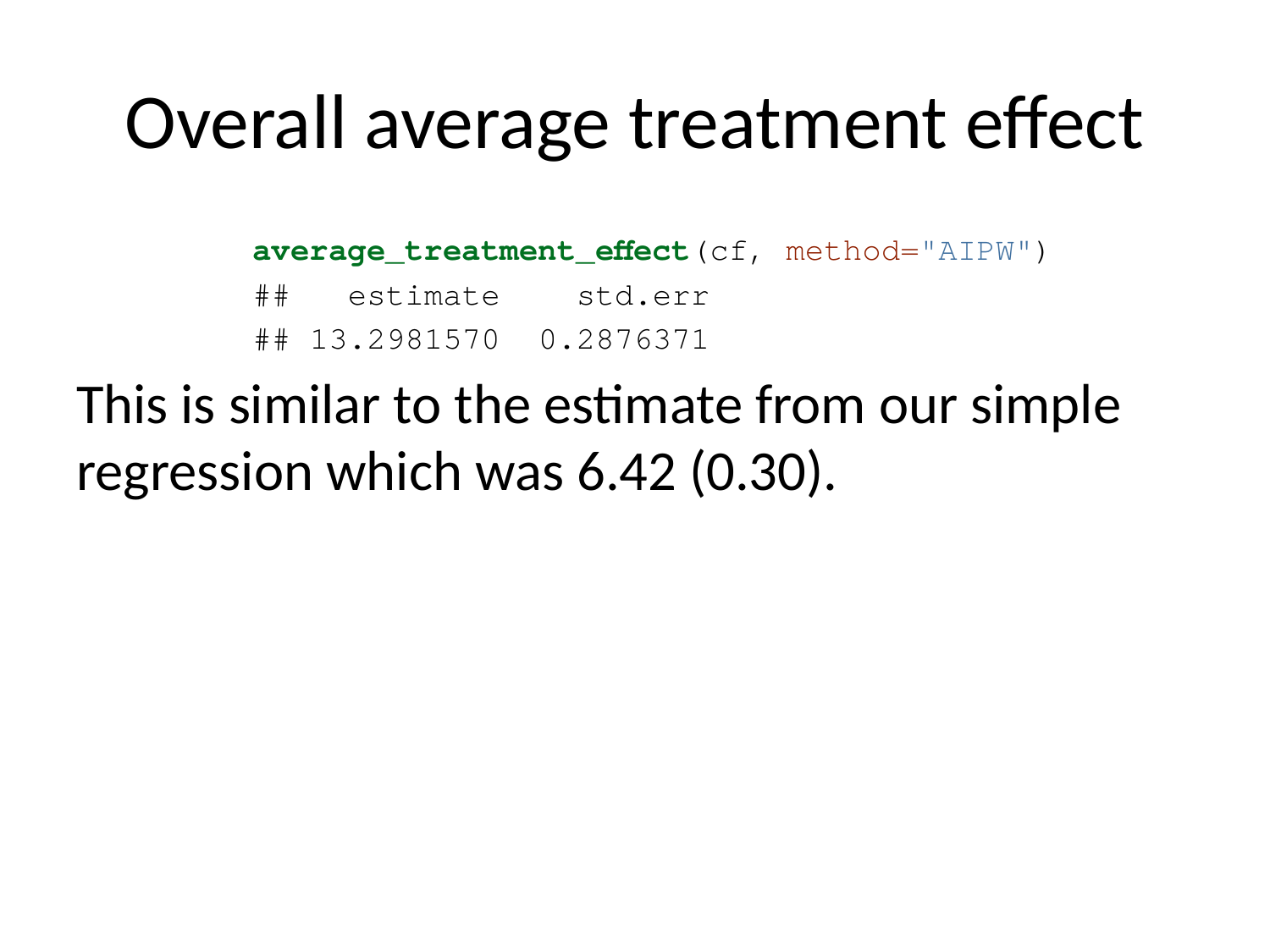

# Overall average treatment effect
average_treatment_effect(cf, method="AIPW")
##   estimate    std.err
## 13.2981570  0.2876371
This is similar to the estimate from our simple regression which was 6.42 (0.30).